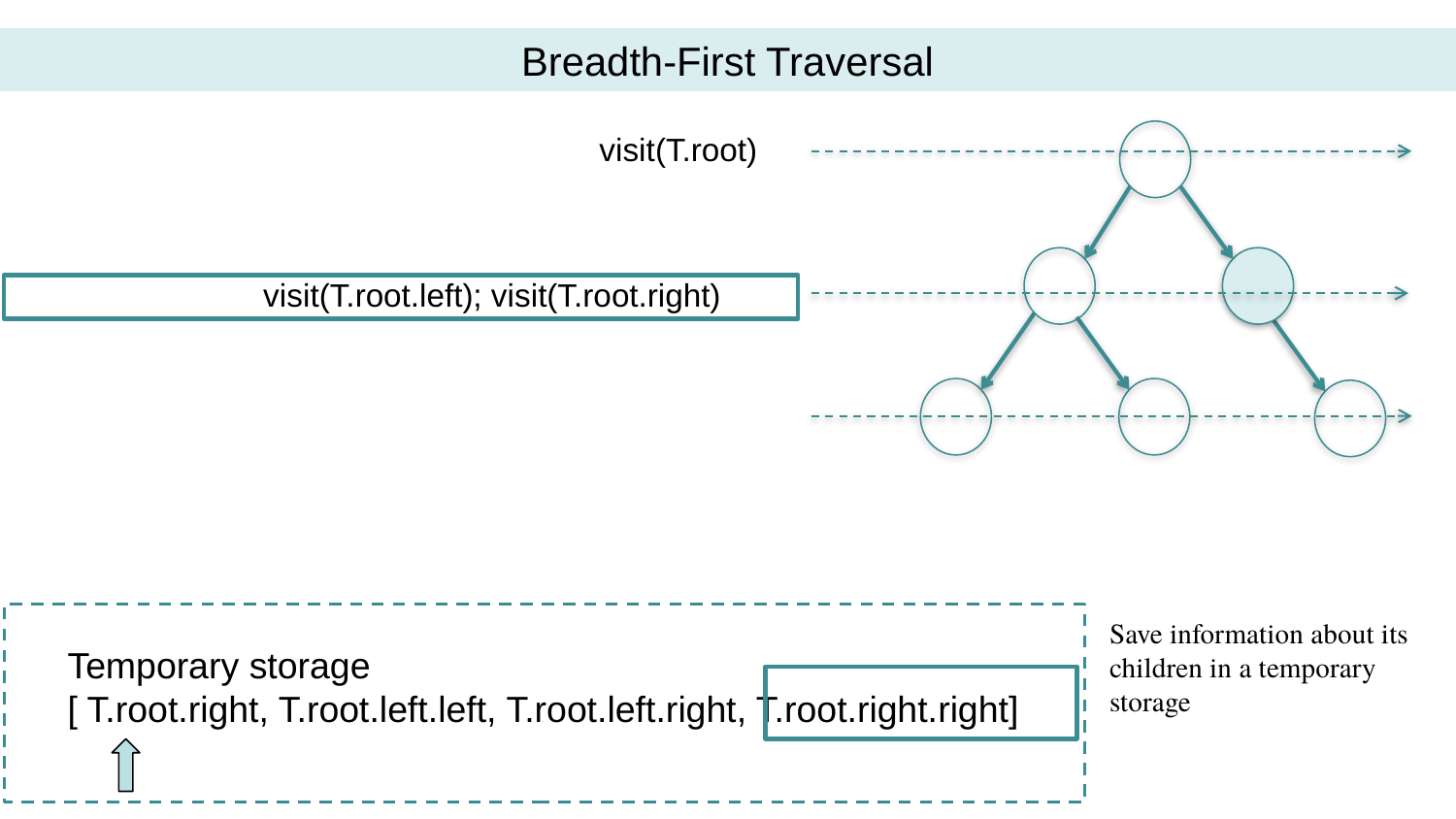

Breadth-First Traversal

visit(T.root)
visit(T.root.left); visit(T.root.right)

Save information about its children in a temporary storage
Temporary storage
[ T.root.right, T.root.left.left, T.root.left.right, T.root.right.right]